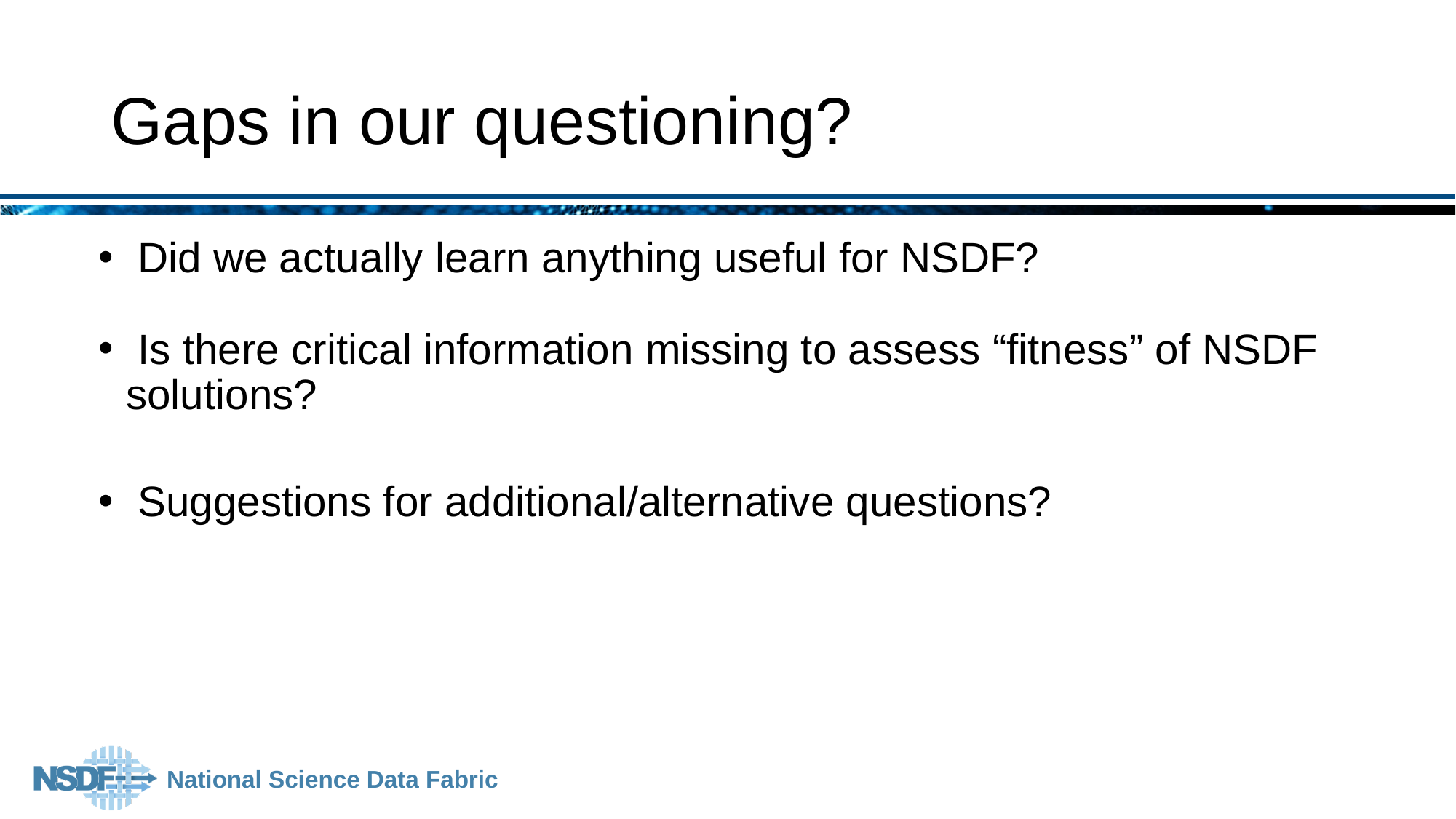

# Gaps in our questioning?
 Did we actually learn anything useful for NSDF?

 Is there critical information missing to assess “fitness” of NSDF  solutions?

 Suggestions for additional/alternative questions?